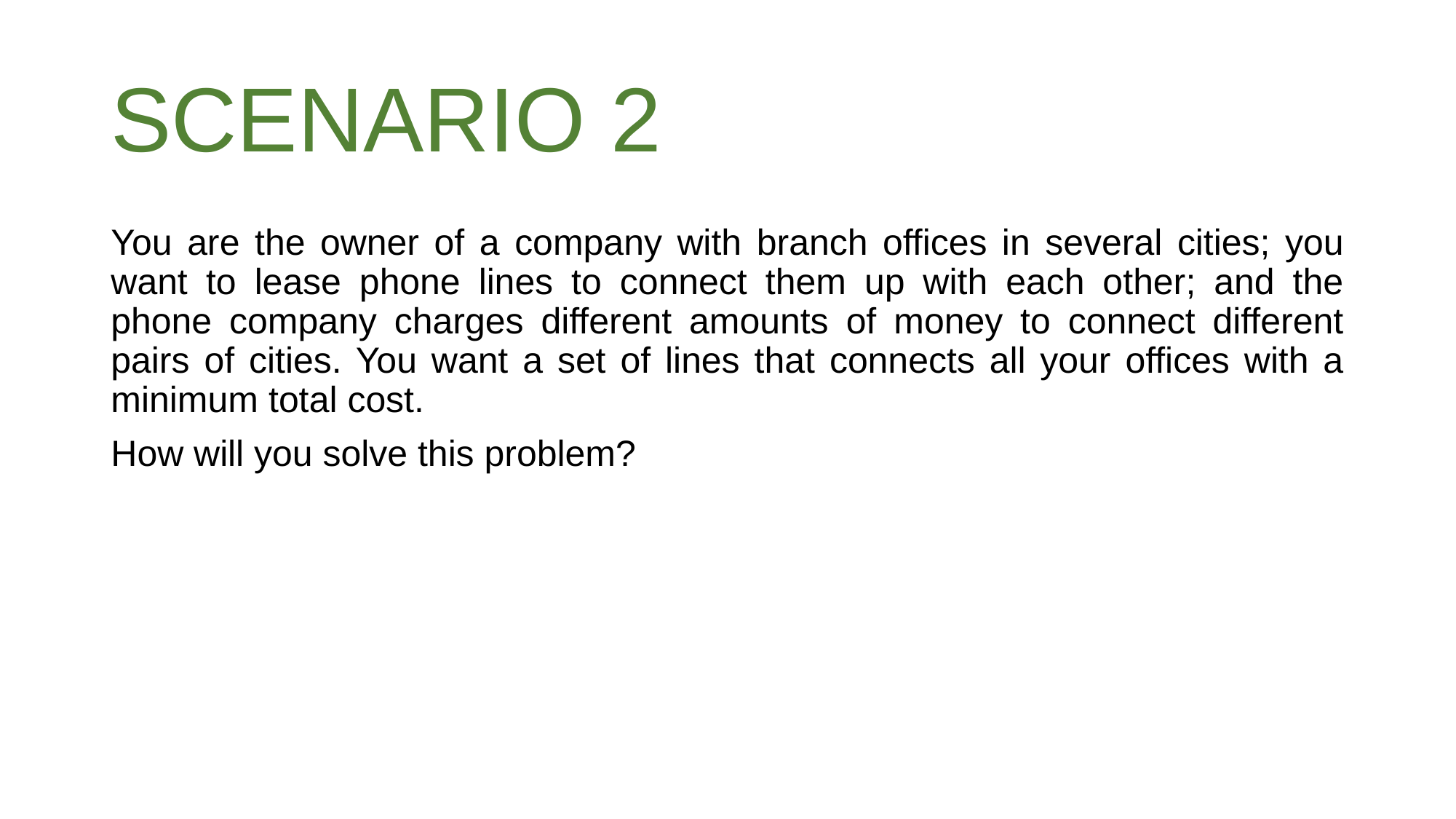

# SCENARIO 2
You are the owner of a company with branch offices in several cities; you want to lease phone lines to connect them up with each other; and the phone company charges different amounts of money to connect different pairs of cities. You want a set of lines that connects all your offices with a minimum total cost.
How will you solve this problem?